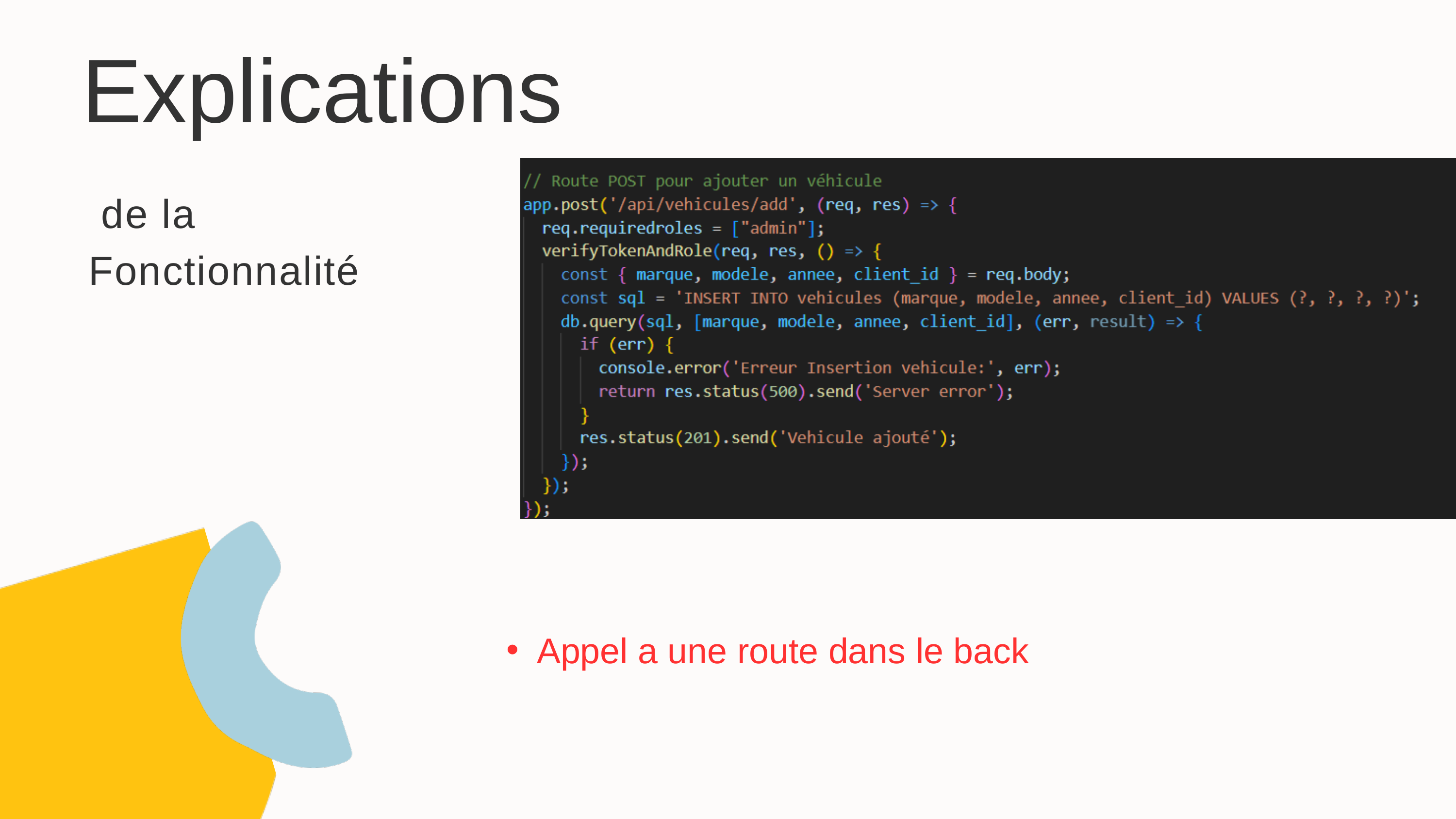

Explications

 de la Fonctionnalité

Appel a une route dans le back